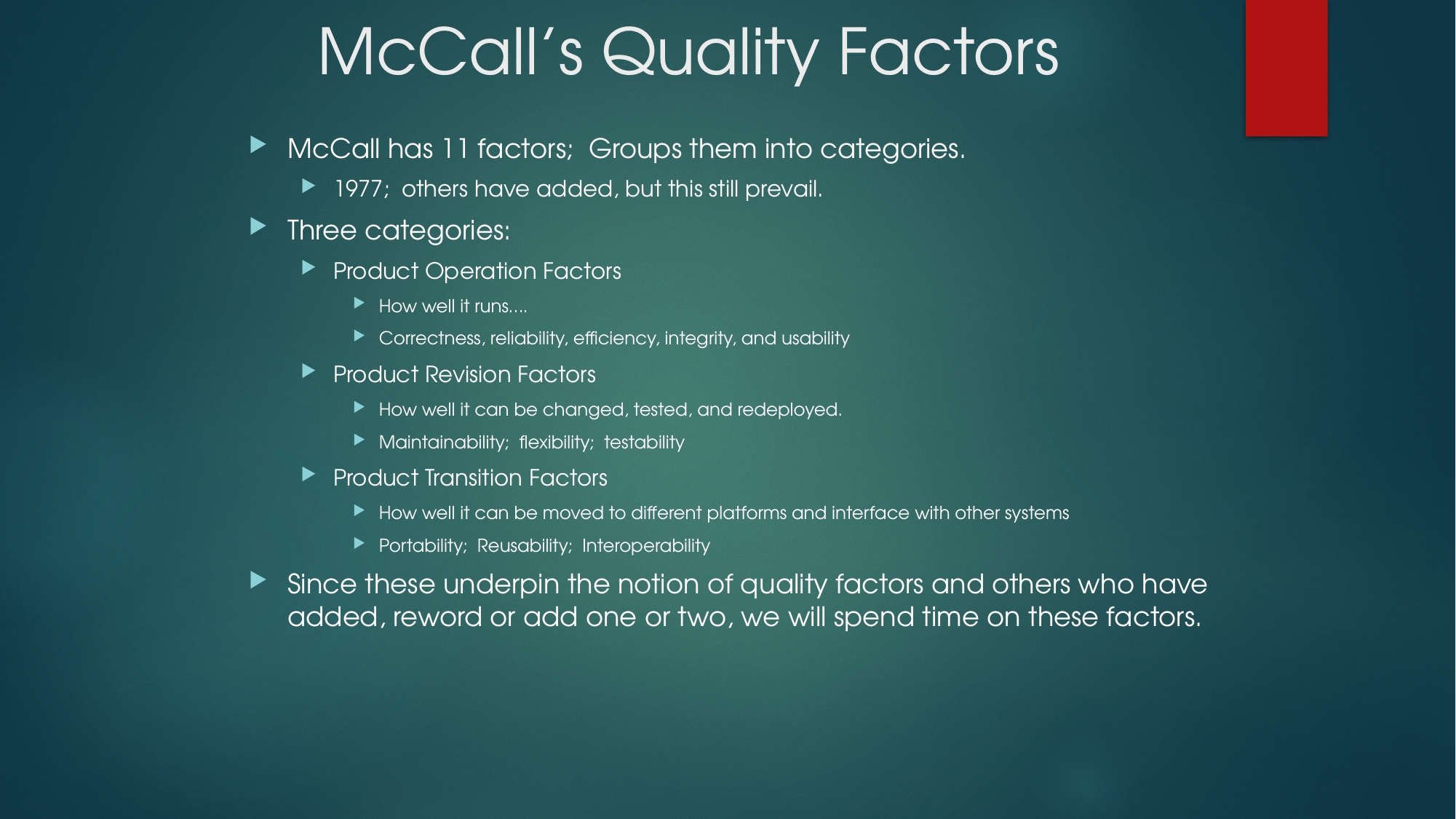

# McCall’s Quality Factors
McCall has 11 factors;  Groups them into categories.
1977;  others have added, but this still prevail.
Three categories:
Product Operation Factors
How well it runs….
Correctness, reliability, efficiency, integrity, and usability
Product Revision Factors
How well it can be changed, tested, and redeployed.
Maintainability;  flexibility;  testability
Product Transition Factors
How well it can be moved to different platforms and interface with other systems
Portability;  Reusability;  Interoperability
Since these underpin the notion of quality factors and others who have added, reword or add one or two, we will spend time on these factors.